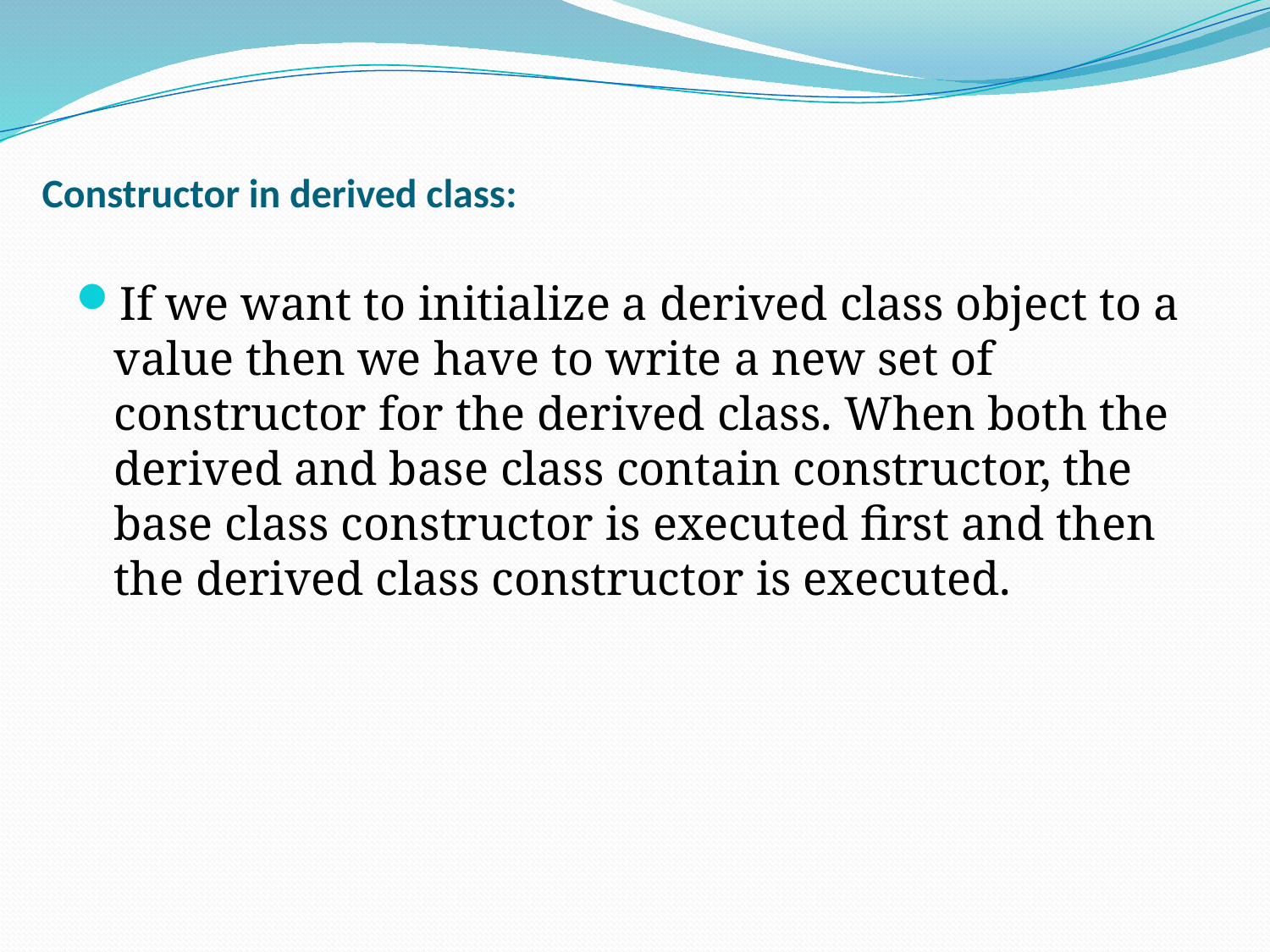

# Constructor in derived class:
If we want to initialize a derived class object to a value then we have to write a new set of constructor for the derived class. When both the derived and base class contain constructor, the base class constructor is executed first and then the derived class constructor is executed.